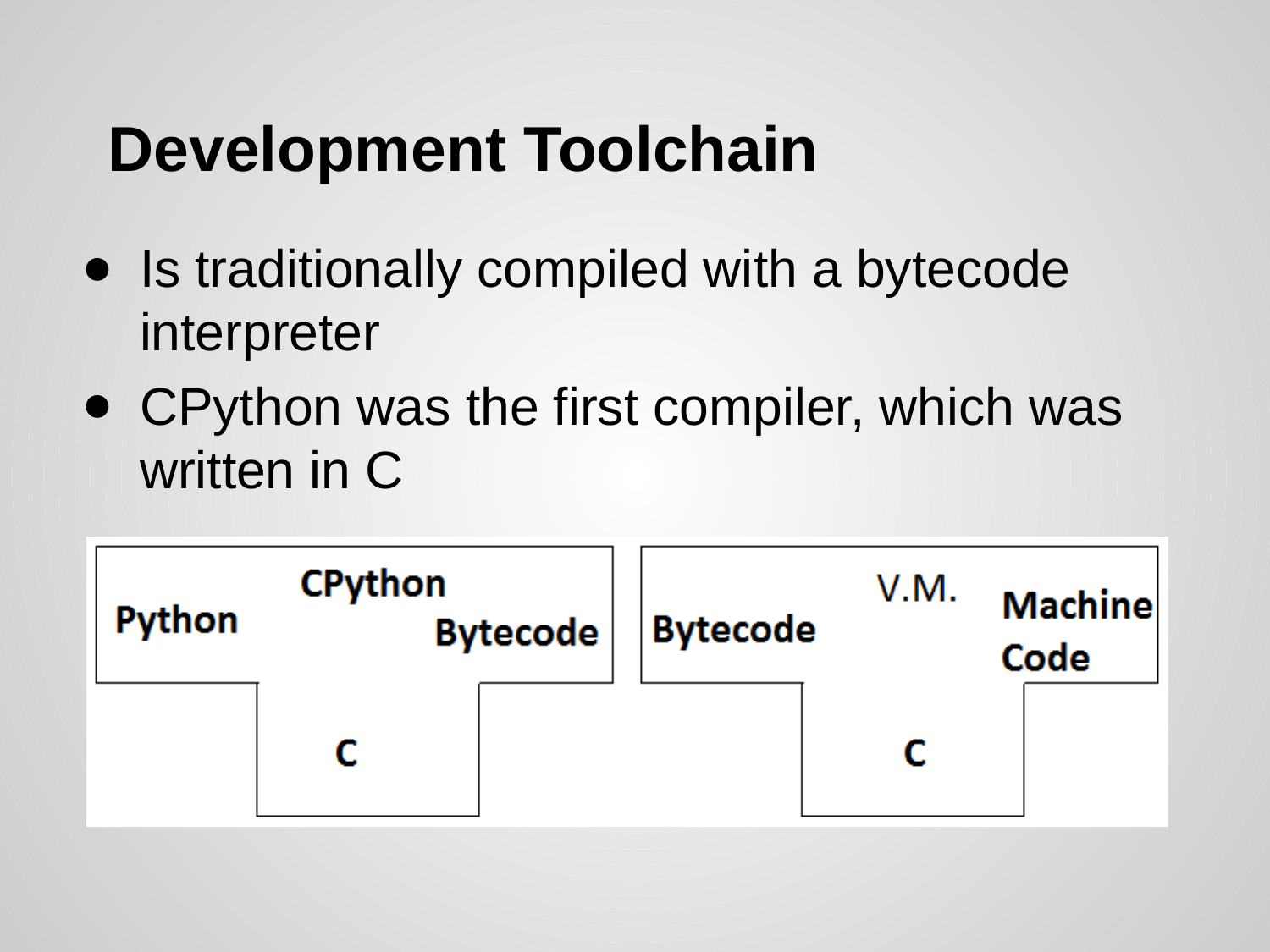

# Development Toolchain
Is traditionally compiled with a bytecode interpreter
CPython was the first compiler, which was written in C